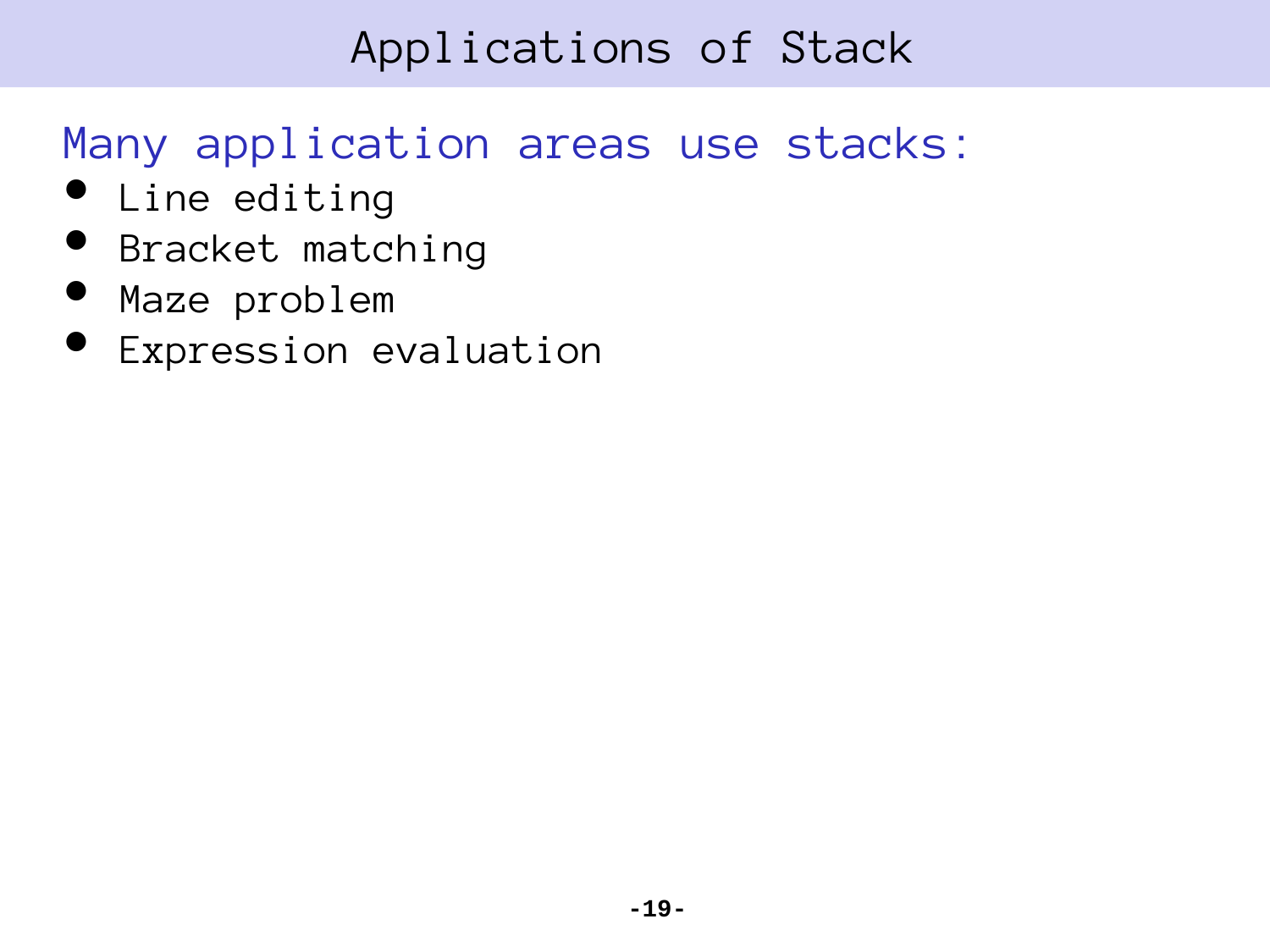

# Applications of Stack
Many application areas use stacks:
 Line editing
 Bracket matching
 Maze problem
 Expression evaluation
-19-